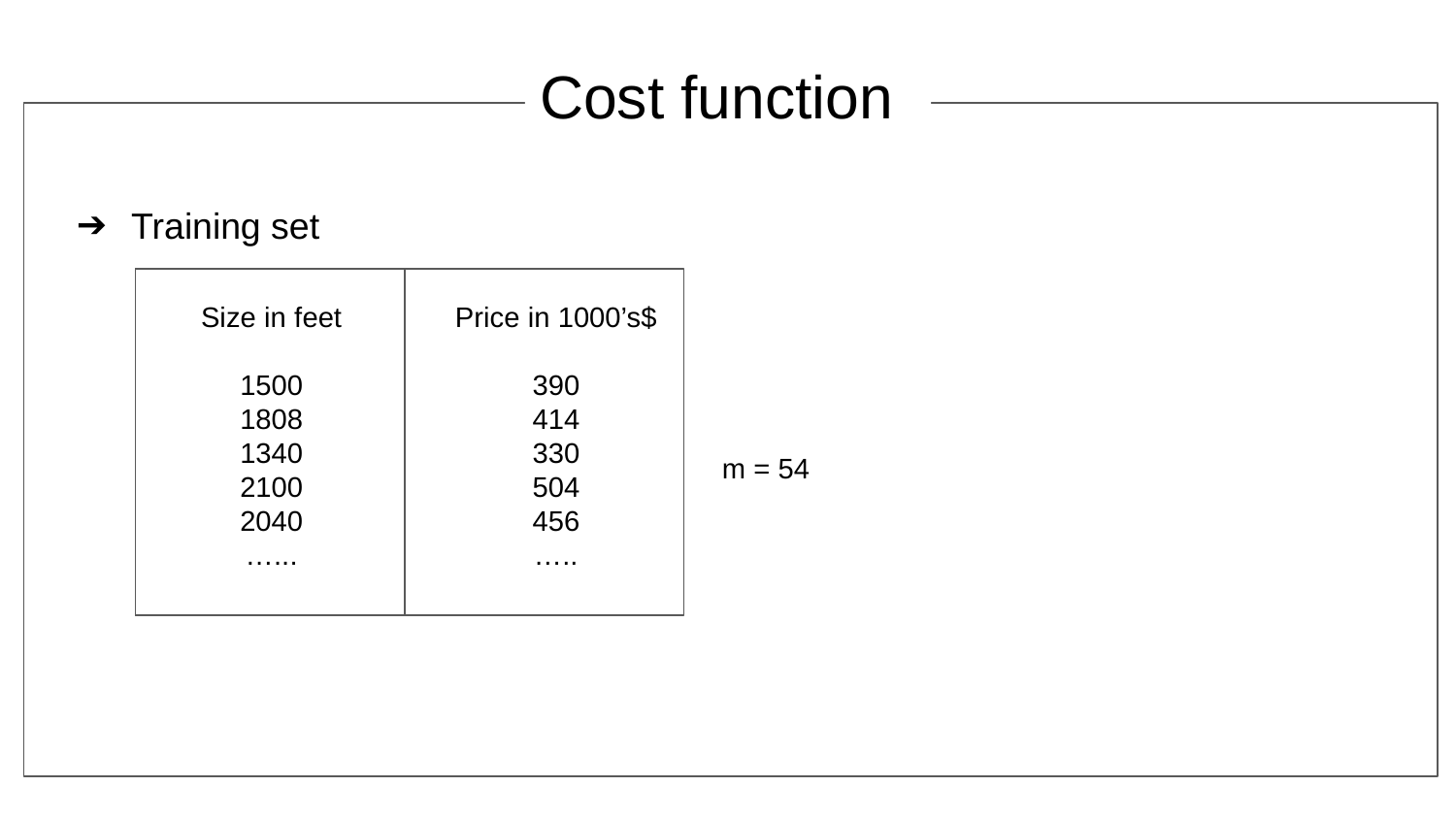

Cost function

Training set

Size in feet

1500
1808
1340
2100
2040
…...
Price in 1000’s$

390
414
330
504
456
…..
m = 54